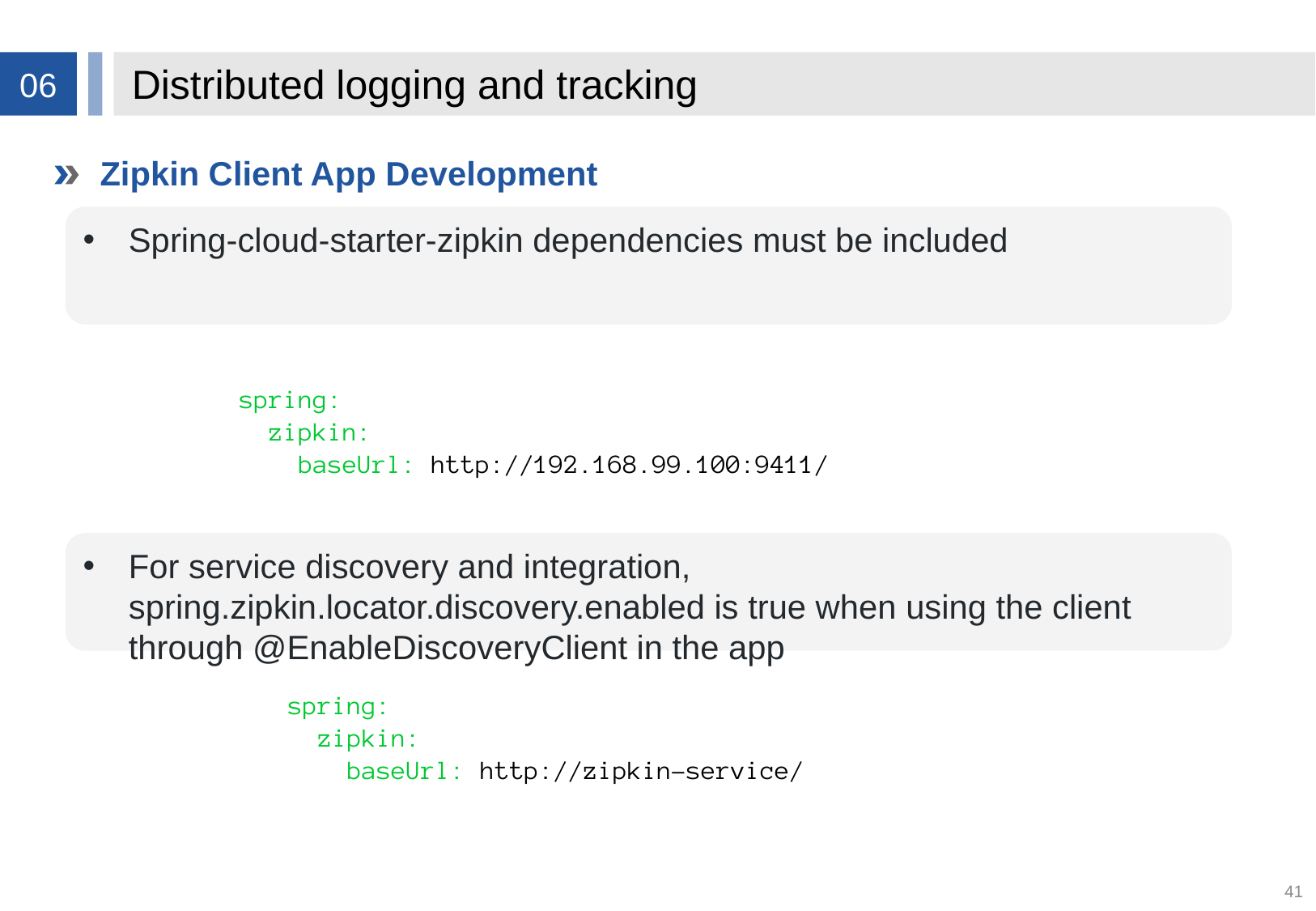

# Distributed logging and tracking
06
Zipkin Client App Development

Spring-cloud-starter-zipkin dependencies must be included
spring:
  zipkin:
    baseUrl: http://192.168.99.100:9411/
For service discovery and integration, spring.zipkin.locator.discovery.enabled is true when using the client through @EnableDiscoveryClient in the app
spring:
  zipkin:
    baseUrl: http://zipkin-service/
41